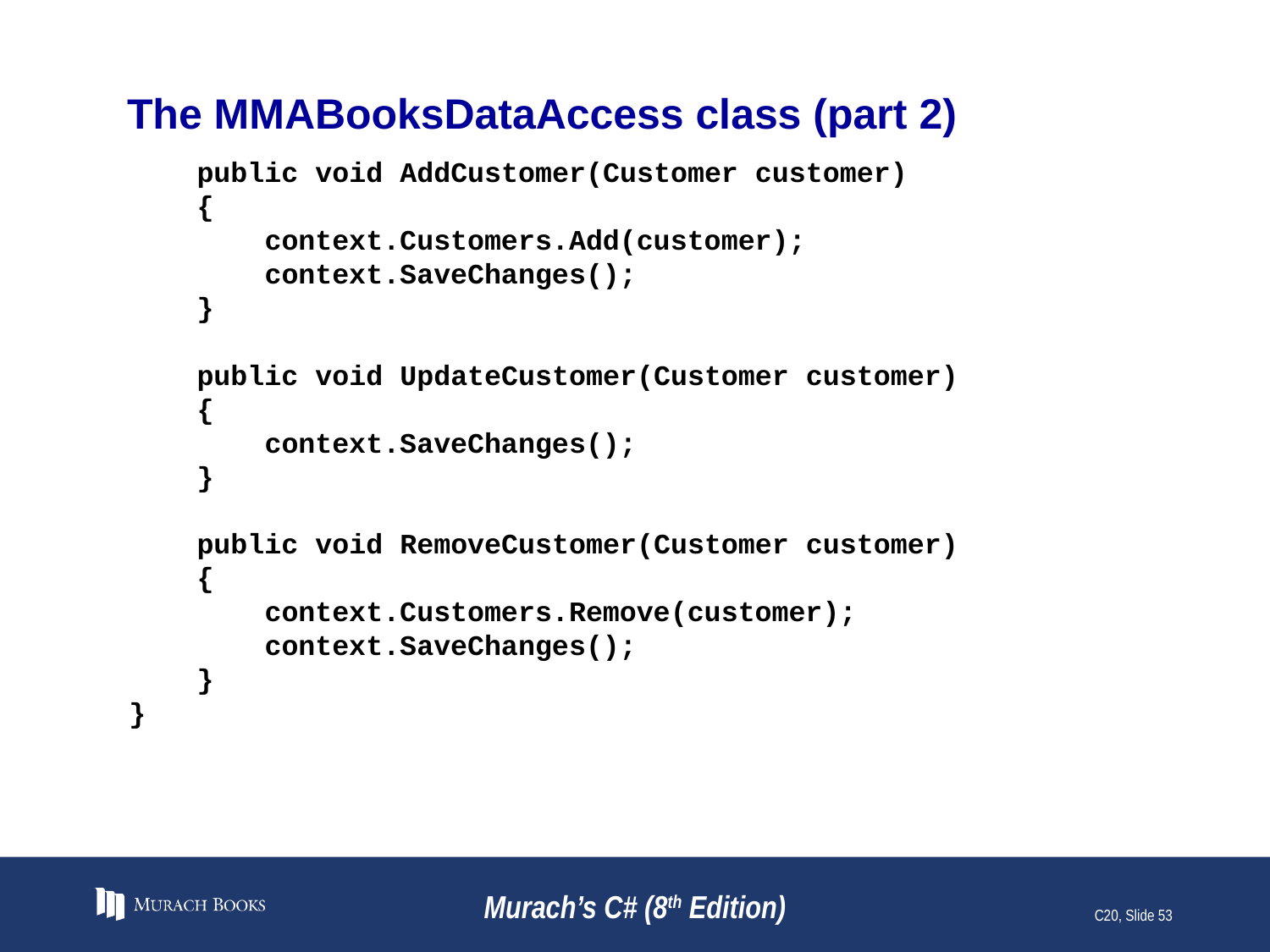

# The MMABooksDataAccess class (part 2)
    public void AddCustomer(Customer customer)
    {
        context.Customers.Add(customer);
        context.SaveChanges();
    }

    public void UpdateCustomer(Customer customer)
    {
        context.SaveChanges();
    }

    public void RemoveCustomer(Customer customer)
    {
        context.Customers.Remove(customer);
        context.SaveChanges();
    }
}

Murach’s C# (8th Edition)

C20, Slide 53